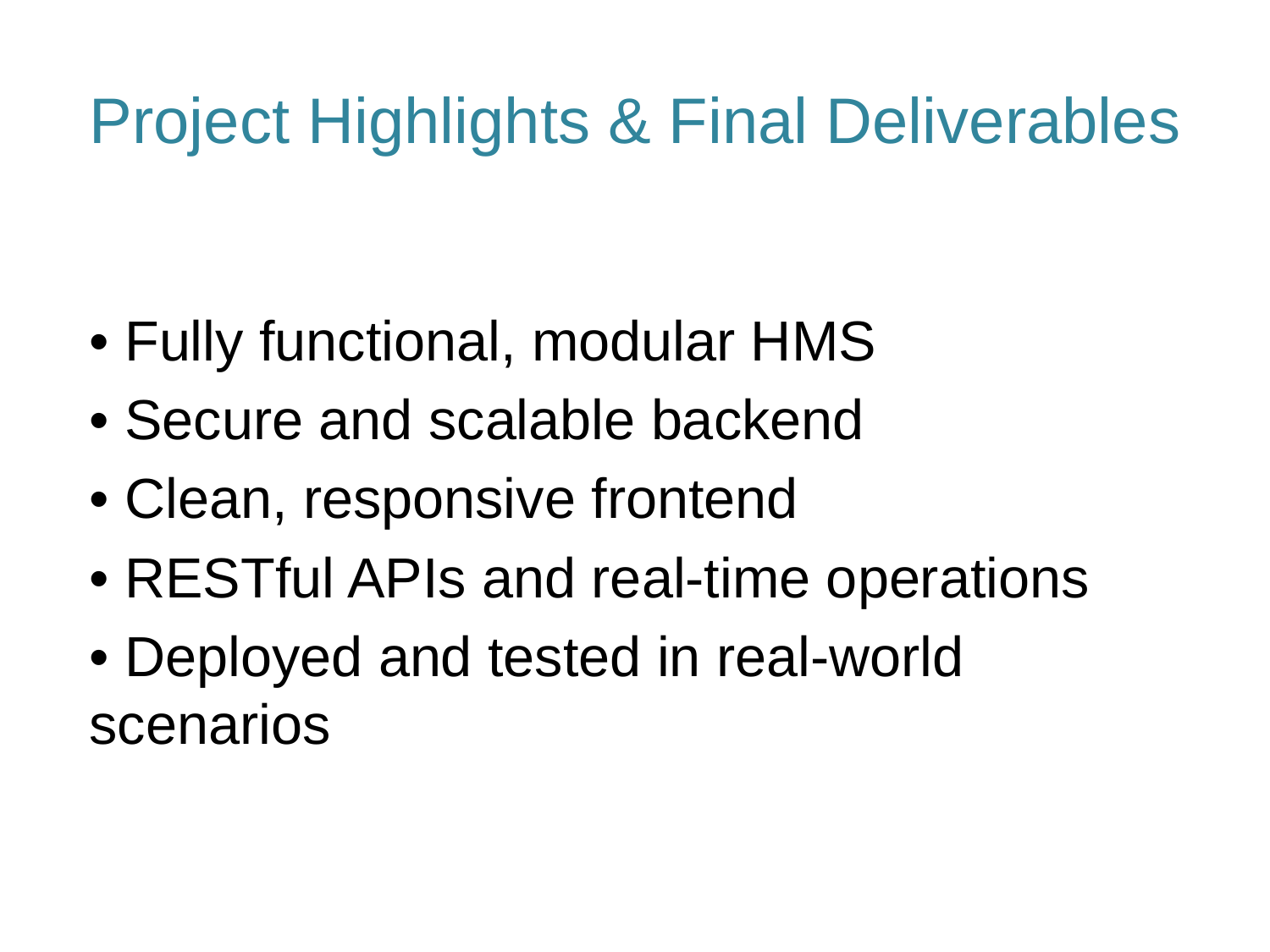

# Project Highlights & Final Deliverables
• Fully functional, modular HMS
• Secure and scalable backend
• Clean, responsive frontend
• RESTful APIs and real-time operations
• Deployed and tested in real-world scenarios